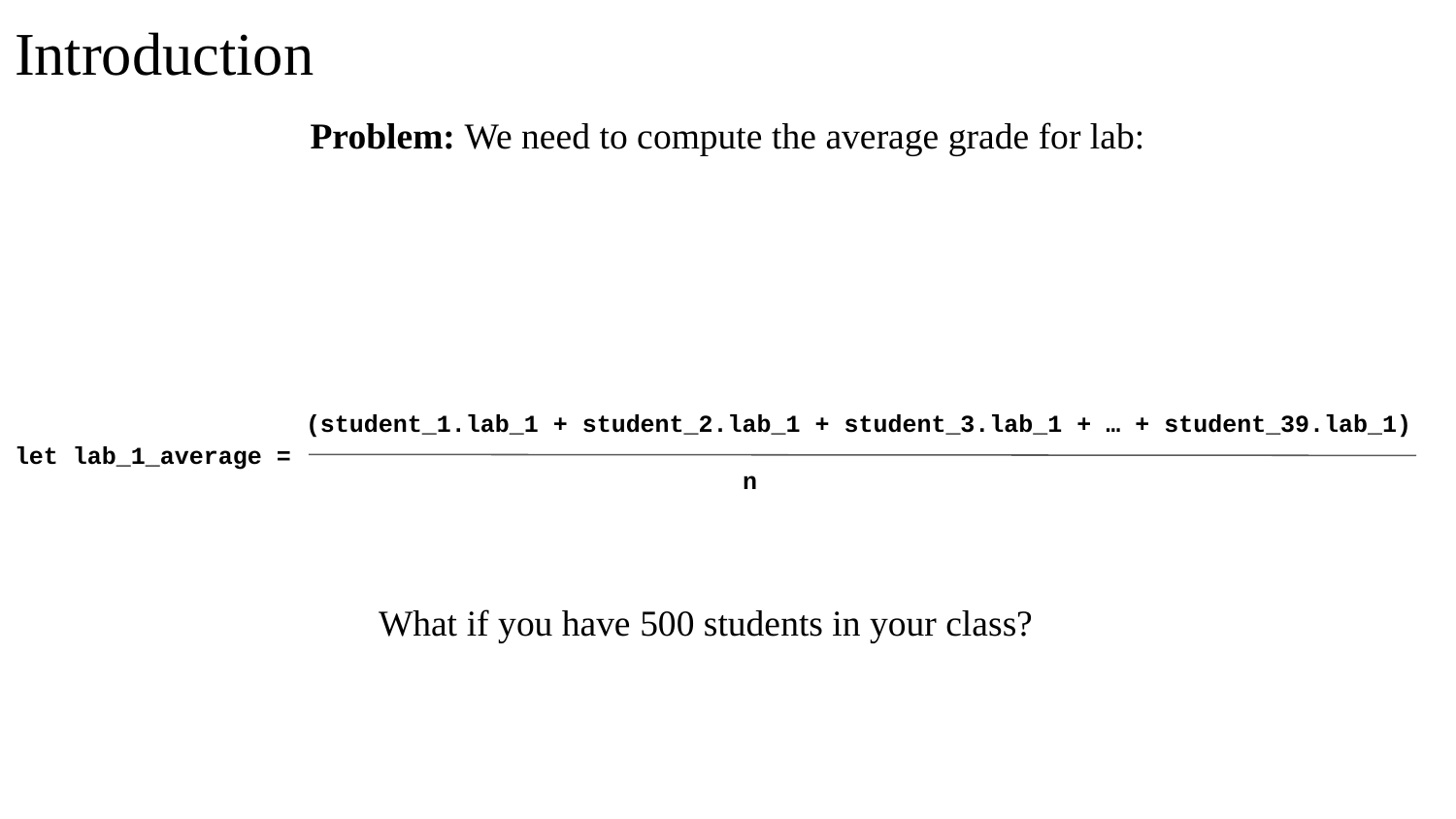

# Introduction
Problem: We need to compute the average grade for lab:

(student_1.lab_1 + student_2.lab_1 + student_3.lab_1 + … + student_39.lab_1)
n

What if you have 500 students in your class?

let lab_1_average =